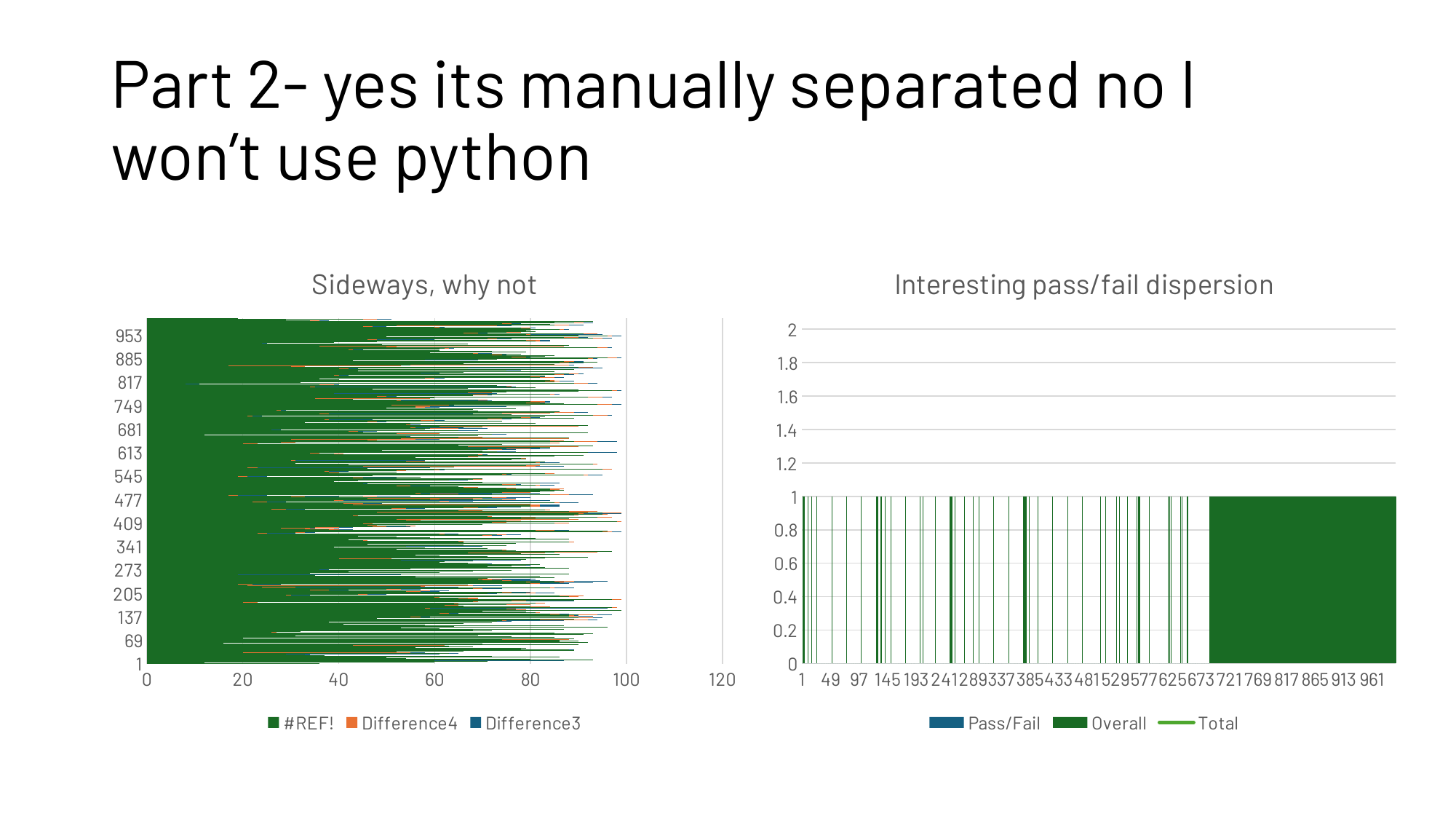

# Part 2- yes its manually separated no I won’t use python

### Chart: Sideways, why not

| Category | Difference3 | Difference4 | #REF! | MinDifference | MaxDifference |
|---|---|---|---|---|---|

### Chart: Interesting pass/fail dispersion

| Category | Pass/Fail | Overall | MinDifference | MaxDifference | Total |
|---|---|---|---|---|---|